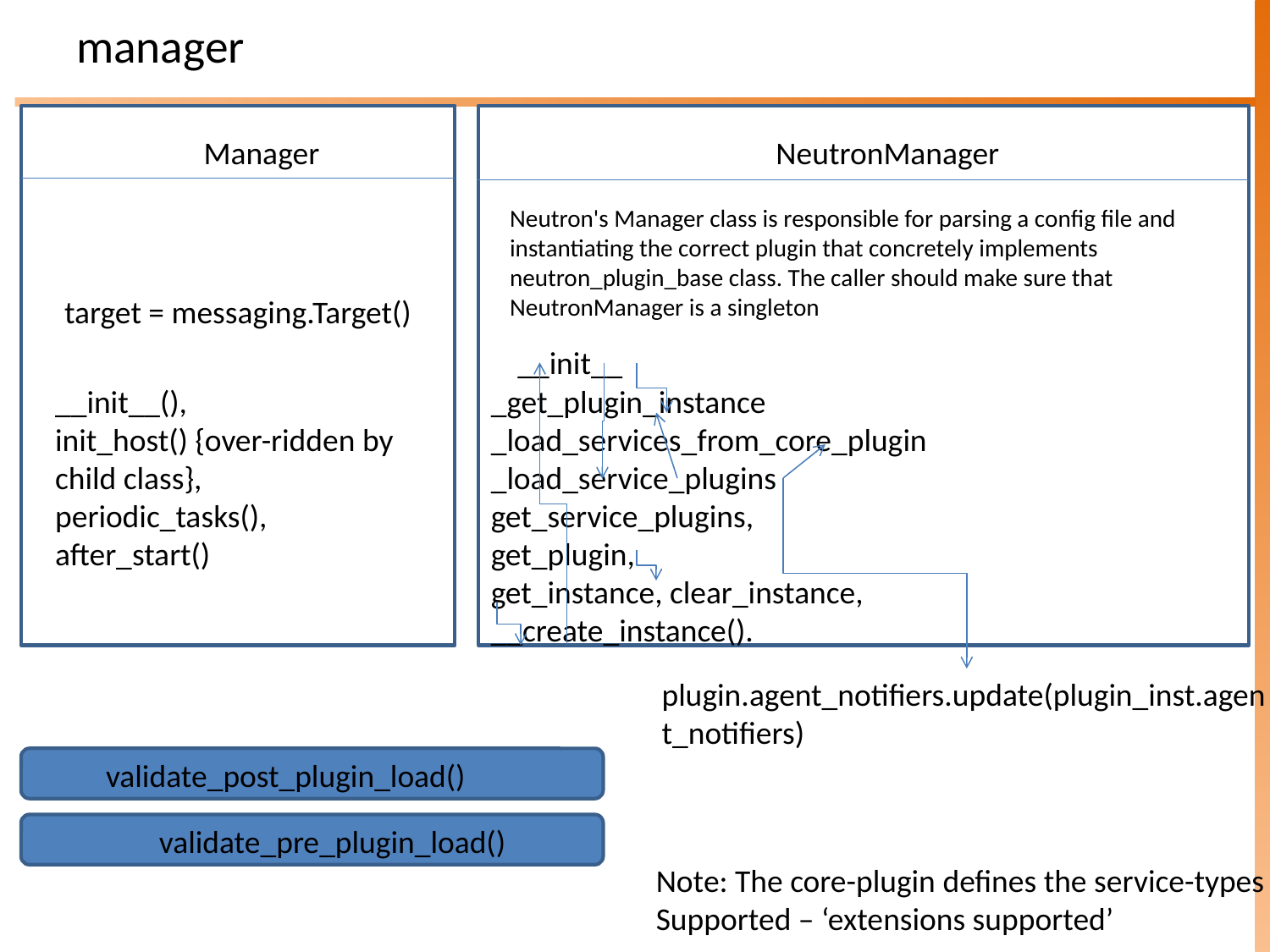

# manager

Manager
NeutronManager
Neutron's Manager class is responsible for parsing a config file and  instantiating the correct plugin that concretely implements  neutron_plugin_base class. The caller should make sure that NeutronManager is a singleton
target = messaging.Target()
 __init__
__init__(),
init_host() {over-ridden by child class},
periodic_tasks(), after_start()
_get_plugin_instance
_load_services_from_core_plugin
_load_service_plugins
get_service_plugins,
get_plugin,
get_instance, clear_instance,
__create_instance().
plugin.agent_notifiers.update(plugin_inst.agent_notifiers)

validate_post_plugin_load()

validate_pre_plugin_load()
Note: The core-plugin defines the service-types
Supported – ‘extensions supported’